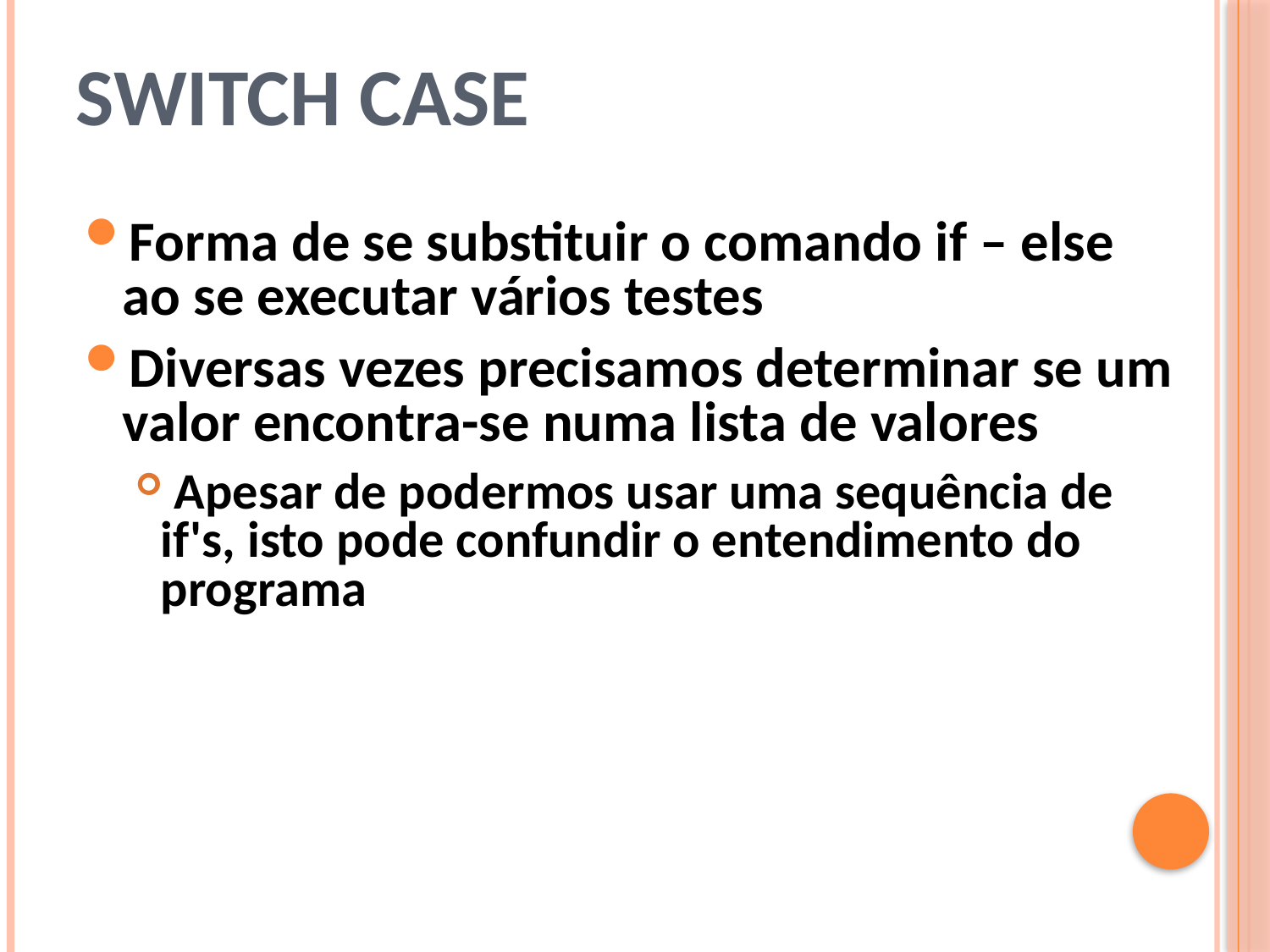

# Switch Case
Forma de se substituir o comando if – else ao se executar vários testes
Diversas vezes precisamos determinar se um valor encontra-se numa lista de valores
 Apesar de podermos usar uma sequência de if's, isto pode confundir o entendimento do programa